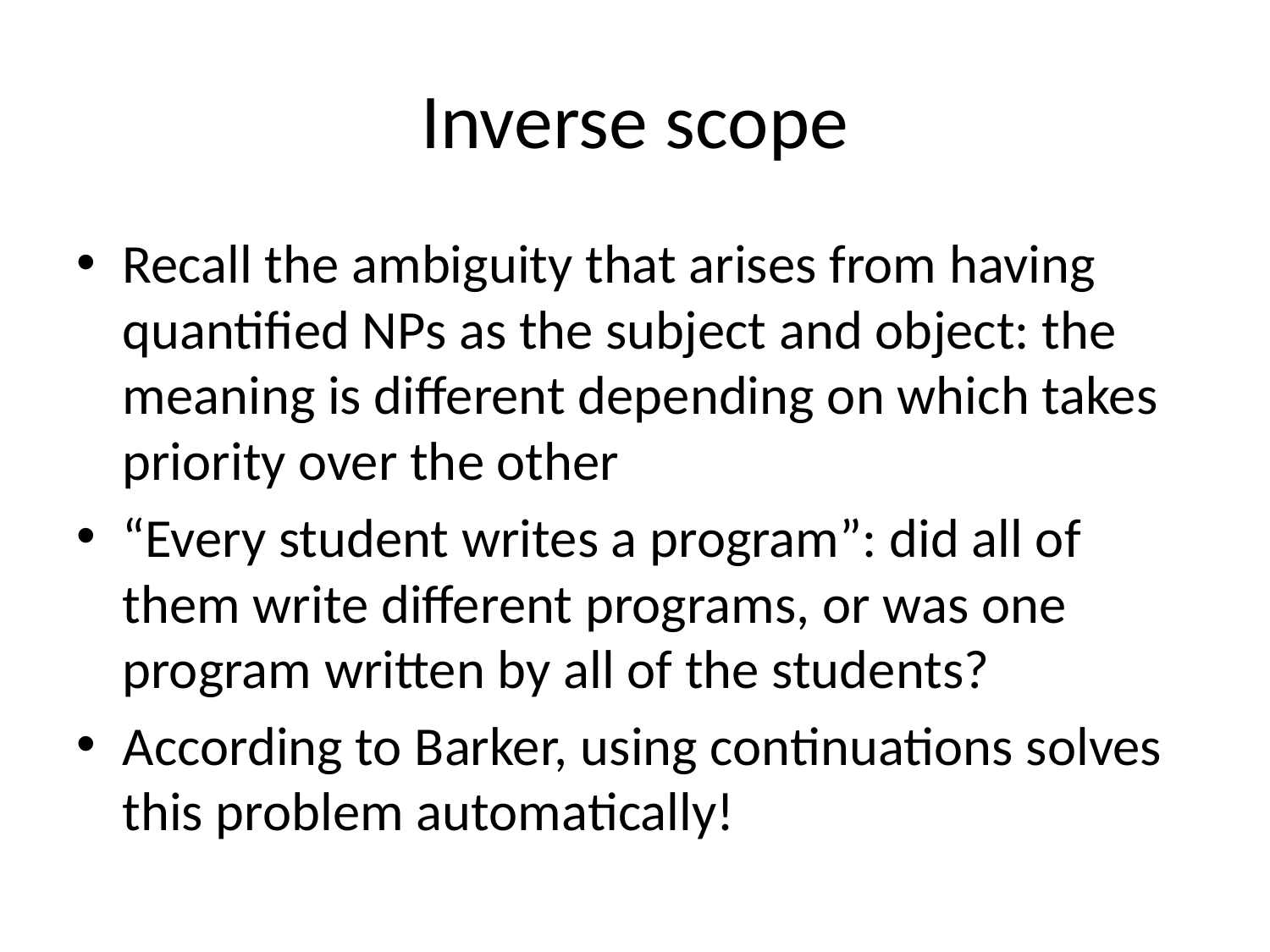

# Inverse scope
Recall the ambiguity that arises from having quantified NPs as the subject and object: the meaning is different depending on which takes priority over the other
“Every student writes a program”: did all of them write different programs, or was one program written by all of the students?
According to Barker, using continuations solves this problem automatically!